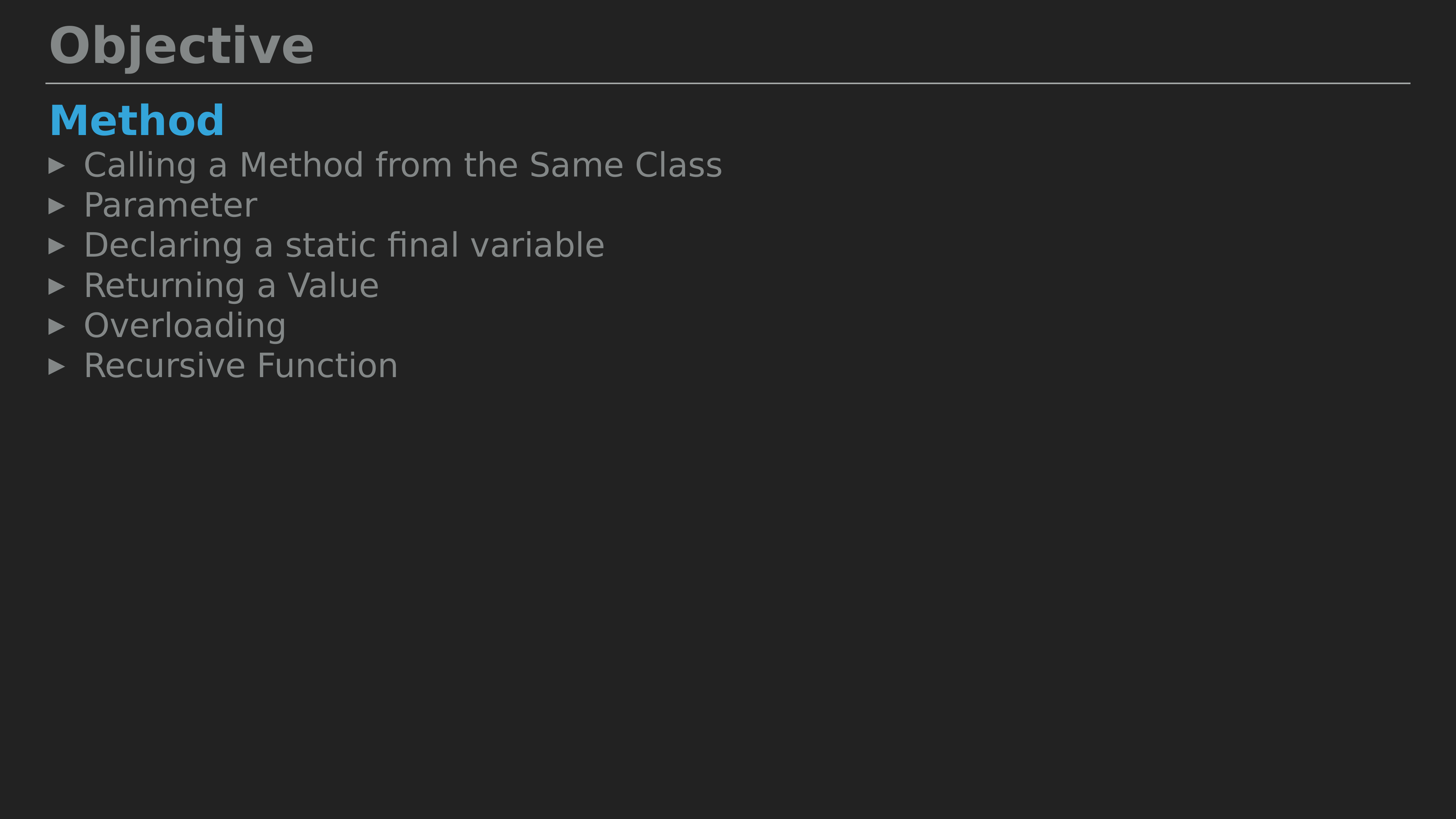

Objective
Method
Calling a Method from the Same Class
Parameter
Declaring a static final variable
Returning a Value
Overloading
Recursive Function